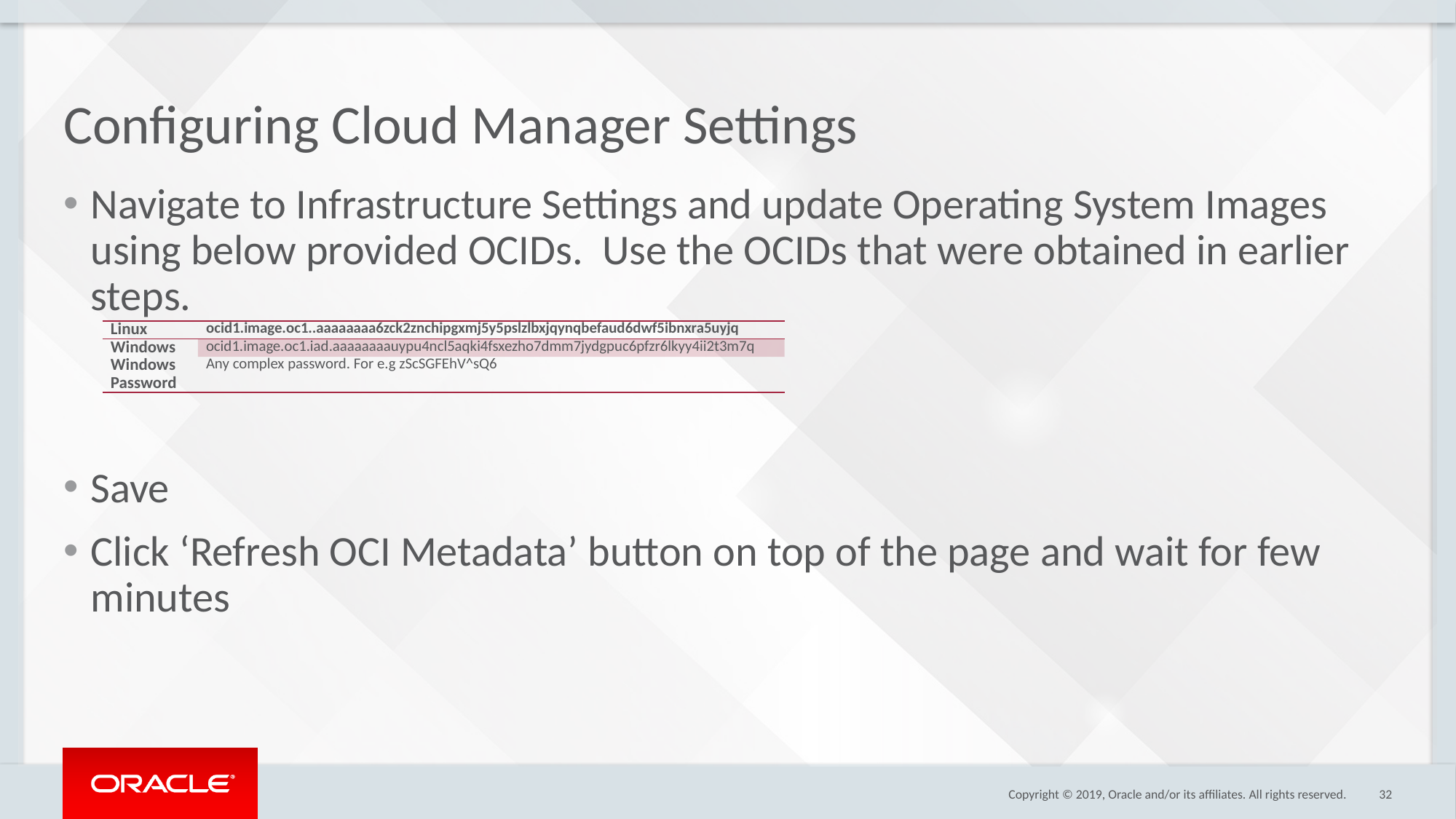

# Configuring Cloud Manager Settings
Navigate to Infrastructure Settings and update Operating System Images using below provided OCIDs.  Use the OCIDs that were obtained in earlier steps.

Save
Click ‘Refresh OCI Metadata’ button on top of the page and wait for few minutes

| Linux | ocid1.image.oc1..aaaaaaaa6zck2znchipgxmj5y5pslzlbxjqynqbefaud6dwf5ibnxra5uyjq |
| --- | --- |
| Windows | ocid1.image.oc1.iad.aaaaaaaauypu4ncl5aqki4fsxezho7dmm7jydgpuc6pfzr6lkyy4ii2t3m7q |
| Windows Password | Any complex password. For e.g zScSGFEhV^sQ6 |
32